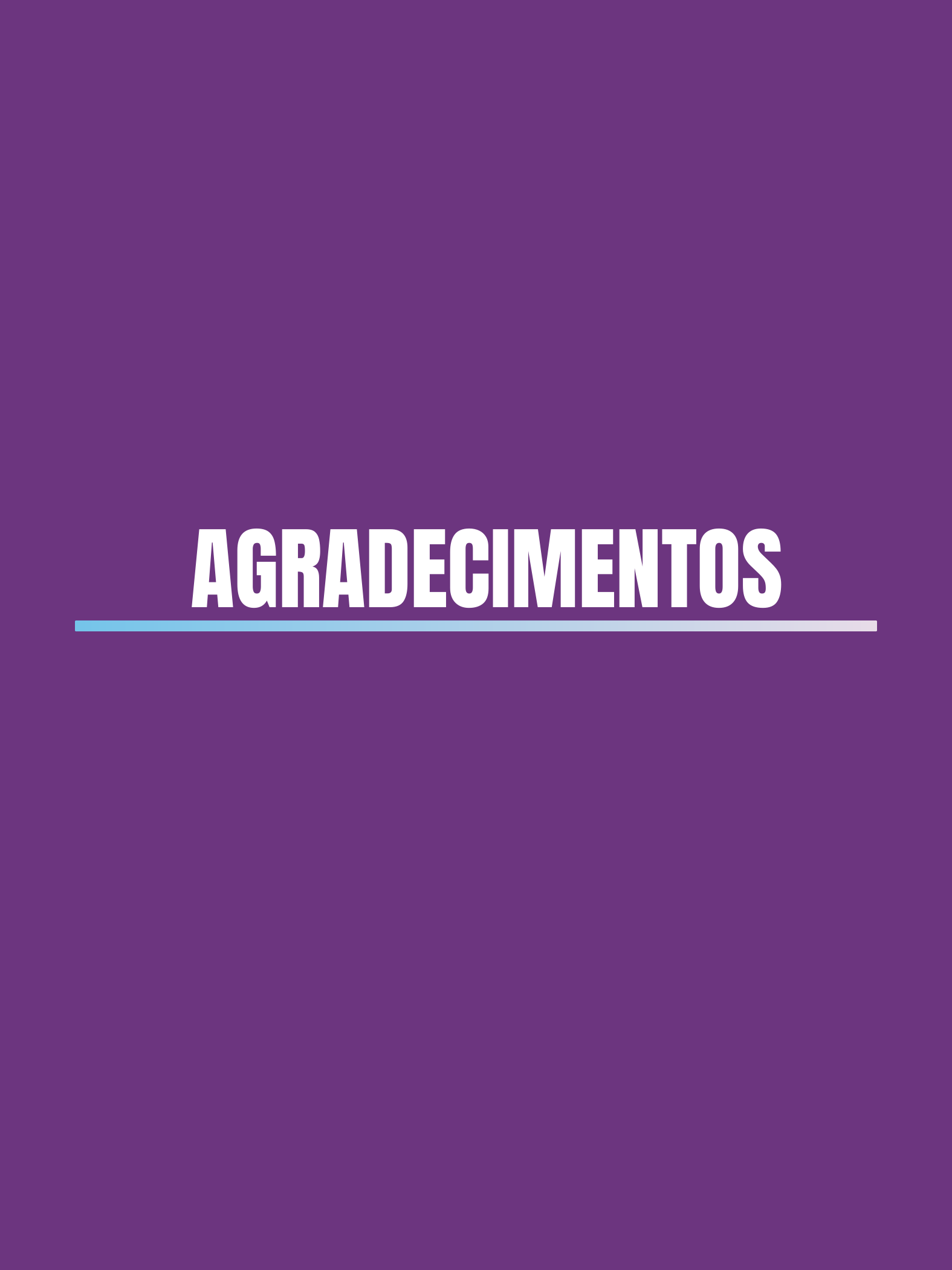

AGRADECIMENTOS

SELETORES CSS PARA JEDIS- SILVIO DINIZ
24